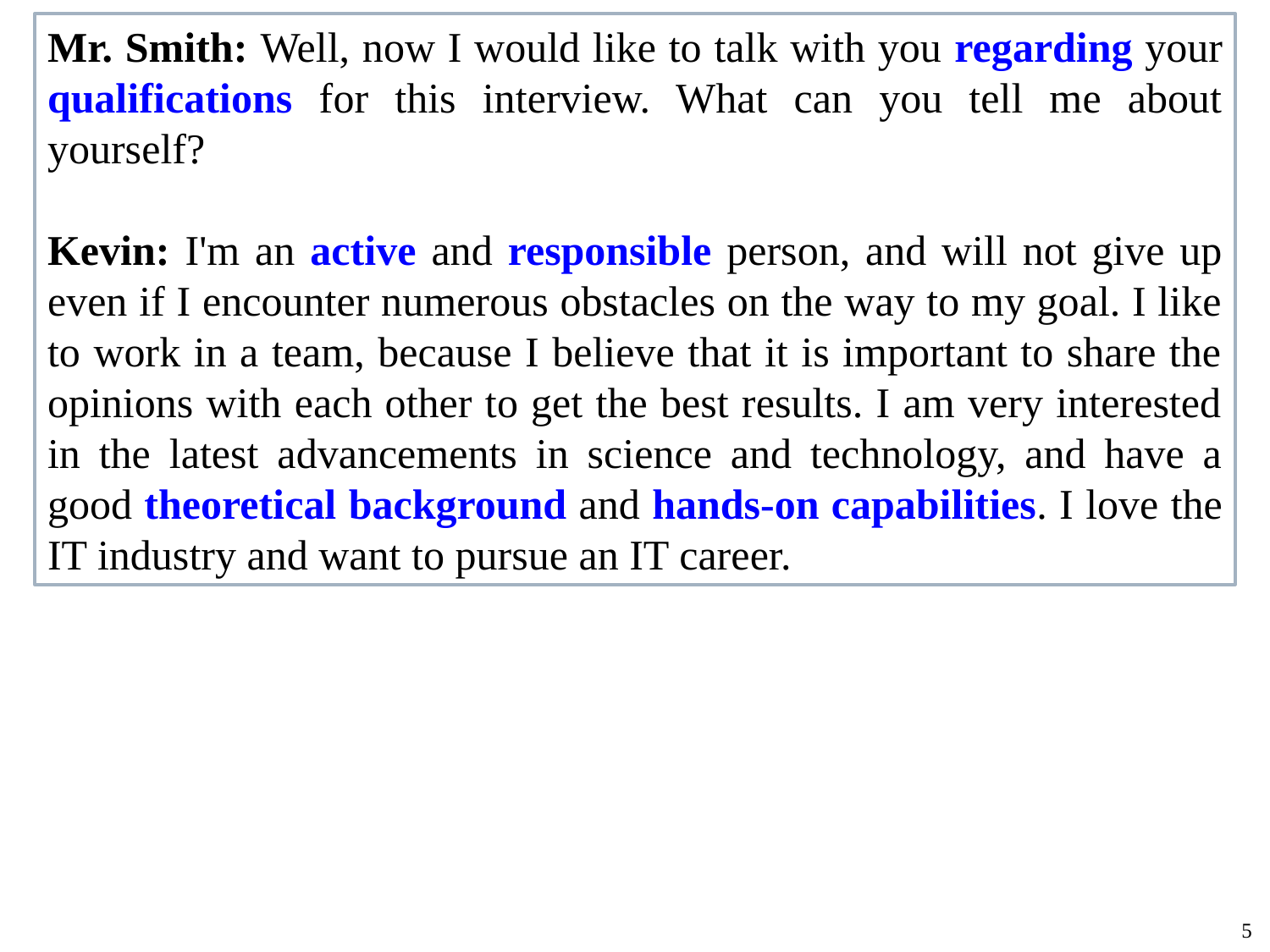

Mr. Smith: Well, now I would like to talk with you regarding your qualifications for this interview. What can you tell me about yourself?

Kevin: I'm an active and responsible person, and will not give up even if I encounter numerous obstacles on the way to my goal. I like to work in a team, because I believe that it is important to share the opinions with each other to get the best results. I am very interested in the latest advancements in science and technology, and have a good theoretical background and hands-on capabilities. I love the IT industry and want to pursue an IT career.
5